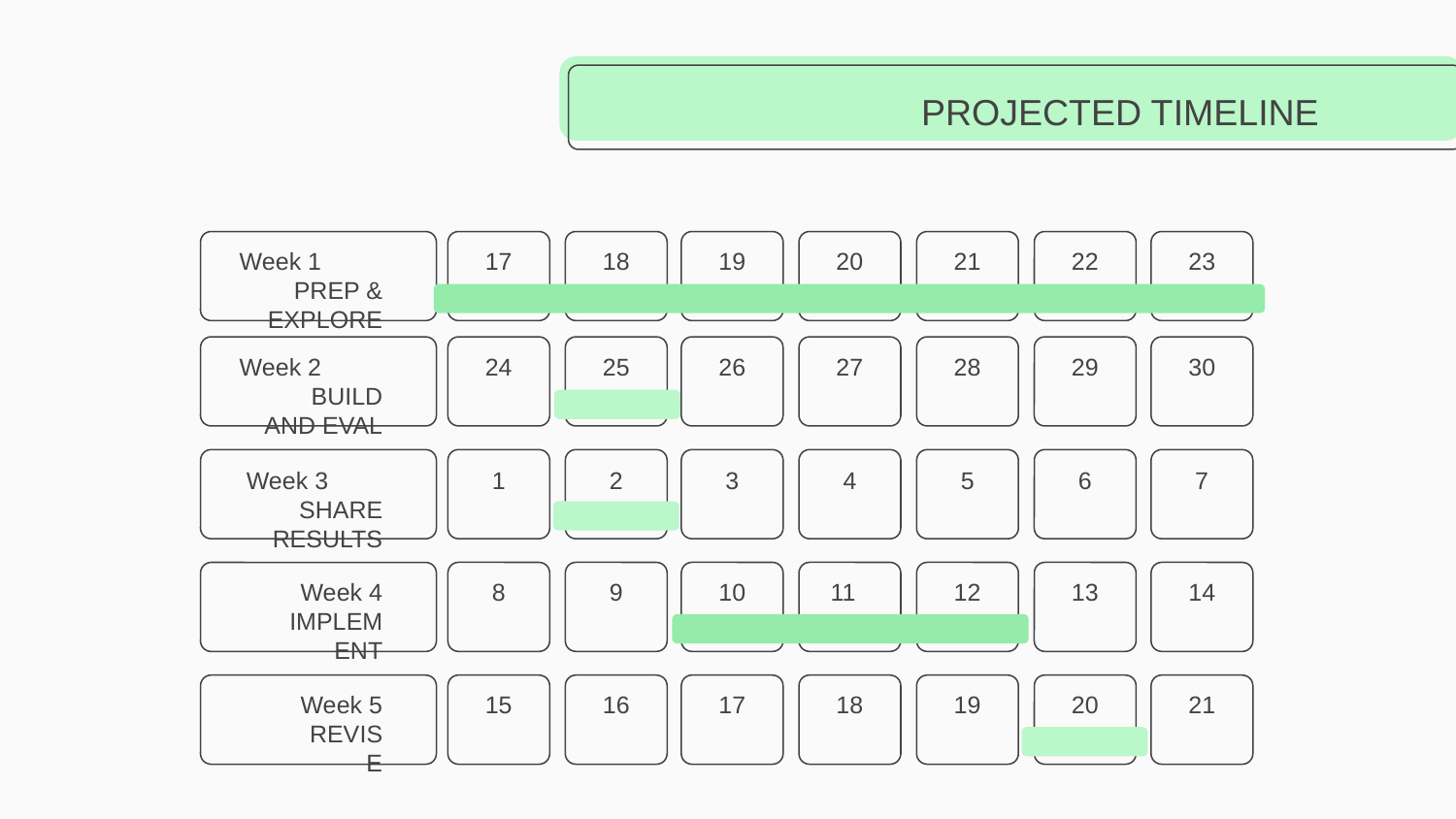

# PROJECTED TIMELINE

Week 1               PREP & EXPLORE
17
18
19
20
21
22
23

Week 2             BUILD AND EVAL
24
25
26
27
28
29
30

1
2
3
4
5
6
7
Week 3         SHARE RESULTS

Week 4 IMPLEMENT
8
9
10
12
13
14
11

Week 5 REVISE
15
16
17
18
19
20
21